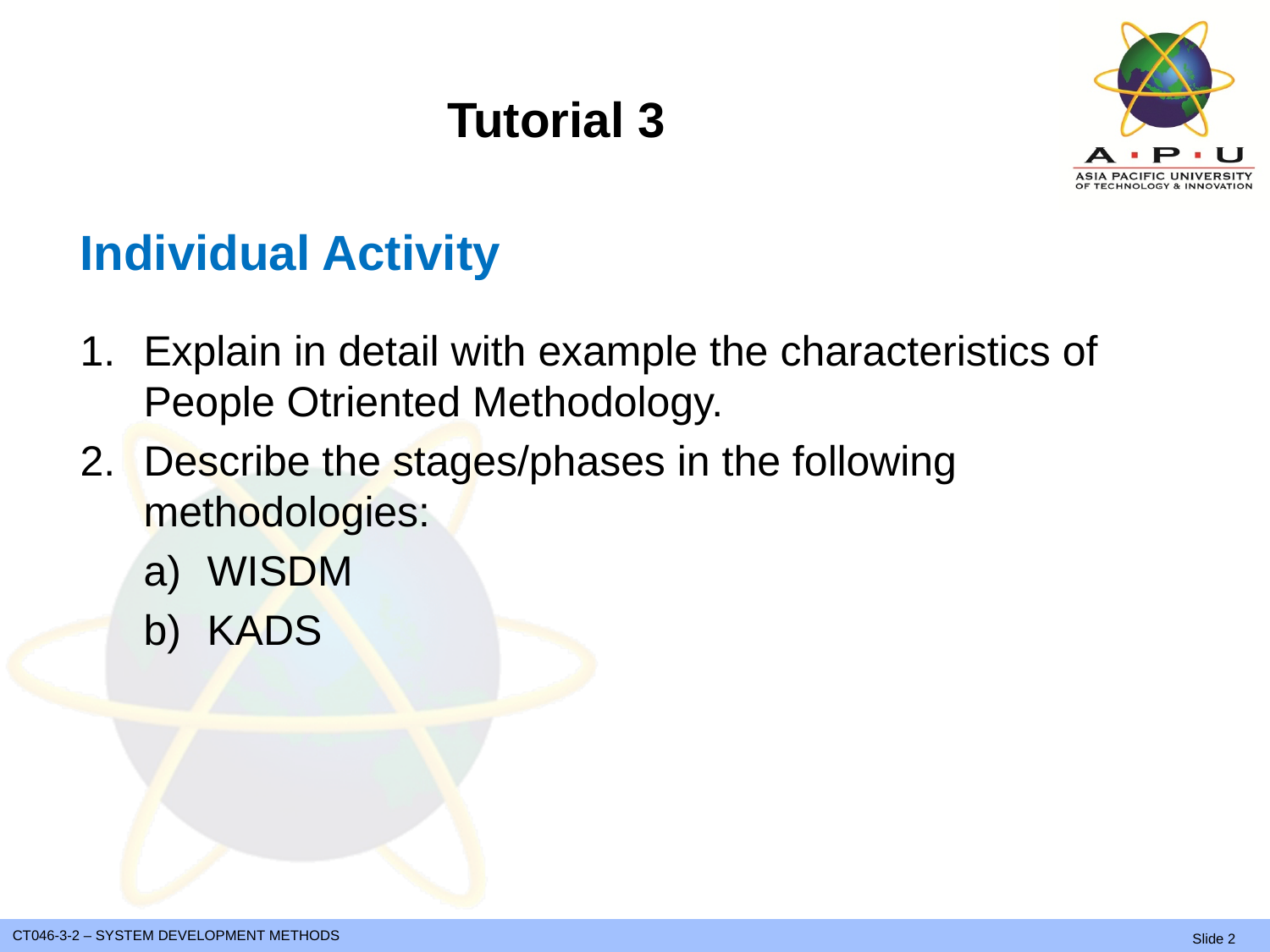

# Tutorial 3
Individual Activity

Explain in detail with example the characteristics of People Otriented Methodology.
Describe the stages/phases in the following methodologies:
WISDM
KADS